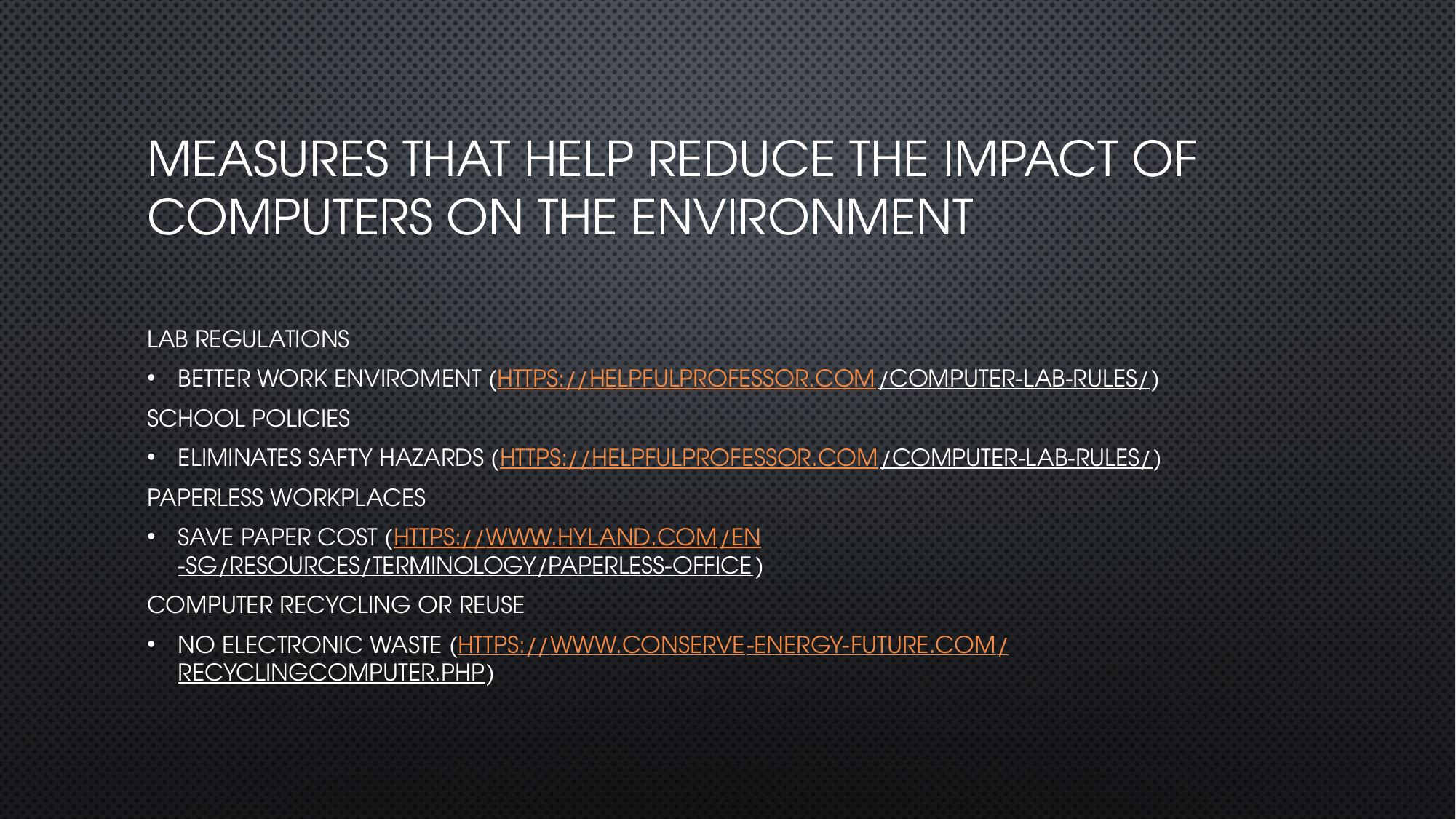

# Measures that help reduce the impact of computers on the environment
lab regulations
Better work enviroment (https://helpfulprofessor.com/computer-lab-rules/)
school policies
Eliminates safty hazards (https://helpfulprofessor.com/computer-lab-rules/)
paperless workplaces
Save paper cost (https://www.hyland.com/en-SG/resources/terminology/paperless-office)
computer recycling or reuse
No electronic waste (https://www.conserve-energy-future.com/recyclingcomputer.php)